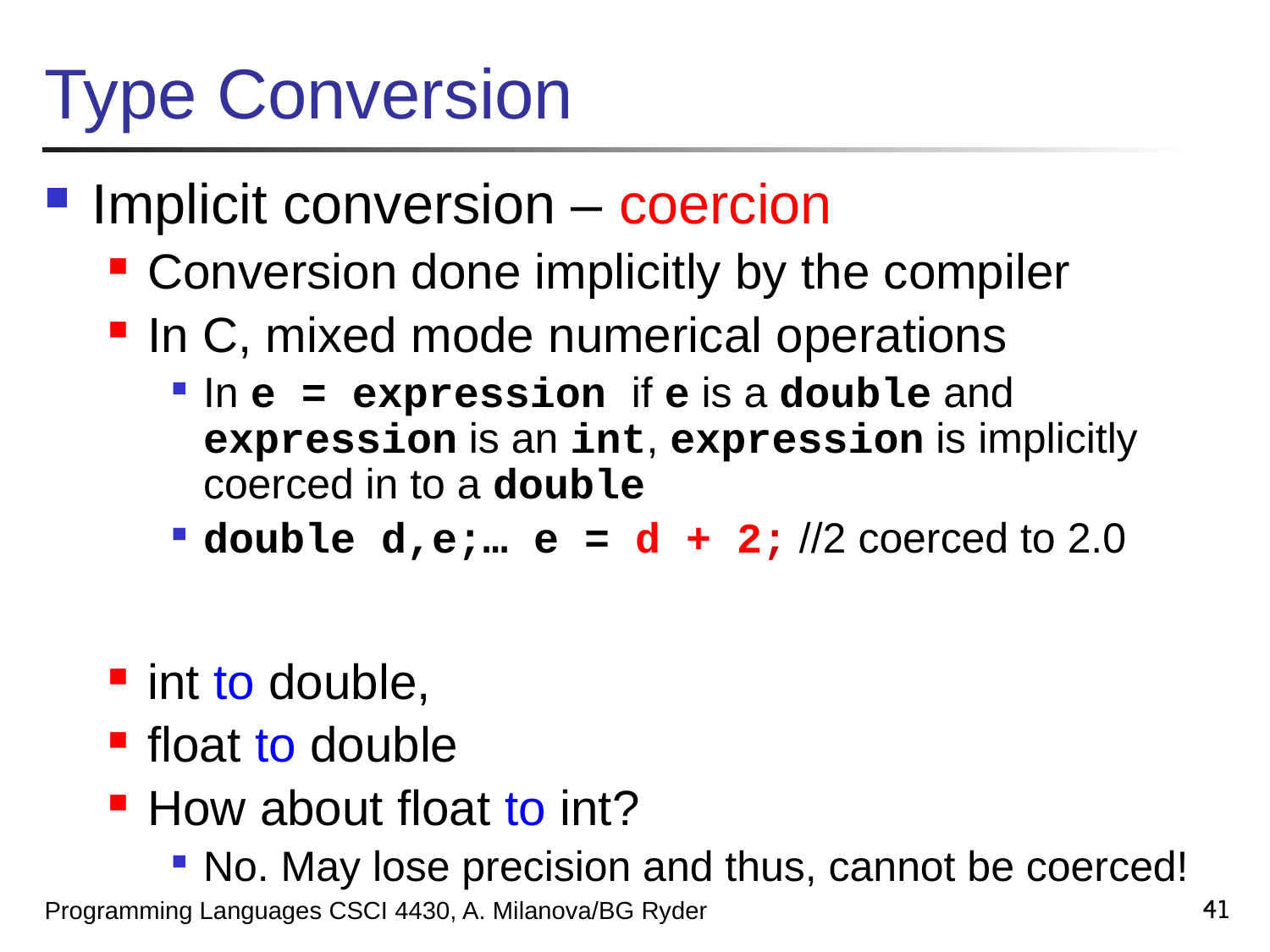

# Type Conversion
Implicit conversion – coercion
Conversion done implicitly by the compiler
In C, mixed mode numerical operations
In e = expression if e is a double and expression is an int, expression is implicitly coerced in to a double
double d,e;… e = d + 2; //2 coerced to 2.0

int to double,
float to double
How about float to int?
No. May lose precision and thus, cannot be coerced!
41
Programming Languages CSCI 4430, A. Milanova/BG Ryder